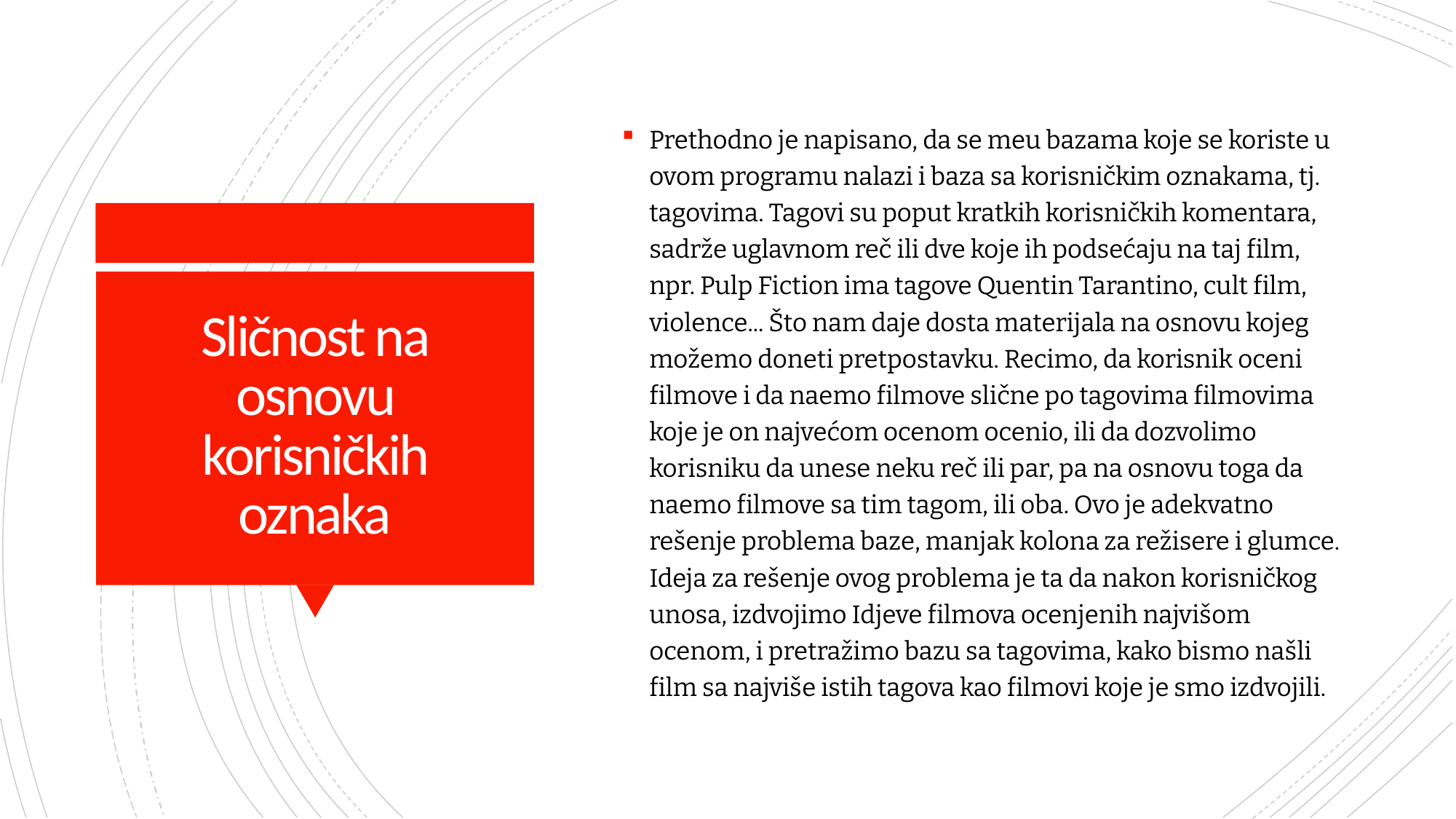

Prethodno je napisano, da se meu bazama koje se koriste u ovom programu nalazi i baza sa korisničkim oznakama, tj. tagovima. Tagovi su poput kratkih korisničkih komentara, sadrže uglavnom reč ili dve koje ih podsećaju na taj film, npr. Pulp Fiction ima tagove Quentin Tarantino, cult film, violence... Što nam daje dosta materijala na osnovu kojeg možemo doneti pretpostavku. Recimo, da korisnik oceni filmove i da naemo filmove slične po tagovima filmovima koje je on najvećom ocenom ocenio, ili da dozvolimo korisniku da unese neku reč ili par, pa na osnovu toga da naemo filmove sa tim tagom, ili oba. Ovo je adekvatno rešenje problema baze, manjak kolona za režisere i glumce. Ideja za rešenje ovog problema je ta da nakon korisničkog unosa, izdvojimo Idjeve filmova ocenjenih najvišom ocenom, i pretražimo bazu sa tagovima, kako bismo našli film sa najviše istih tagova kao filmovi koje je smo izdvojili.
# Sličnost na osnovu korisničkih oznaka